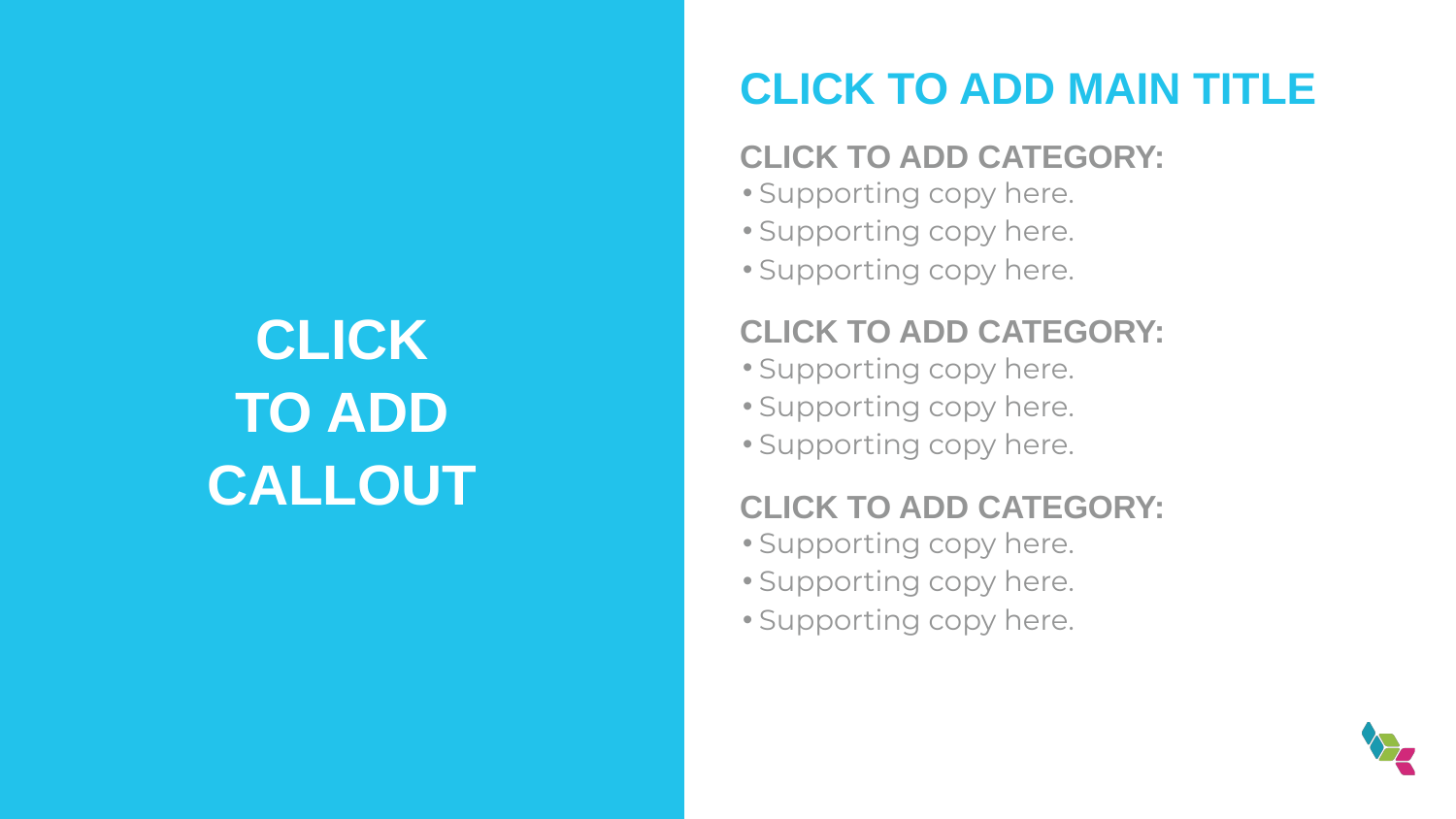

CLICK TO ADD MAIN TITLE
CLICK TO ADD CATEGORY:
Supporting copy here.
Supporting copy here.
Supporting copy here.
CLICK
TO ADD
CALLOUT
CLICK TO ADD CATEGORY:
Supporting copy here.
Supporting copy here.
Supporting copy here.
CLICK TO ADD CATEGORY:
Supporting copy here.
Supporting copy here.
Supporting copy here.